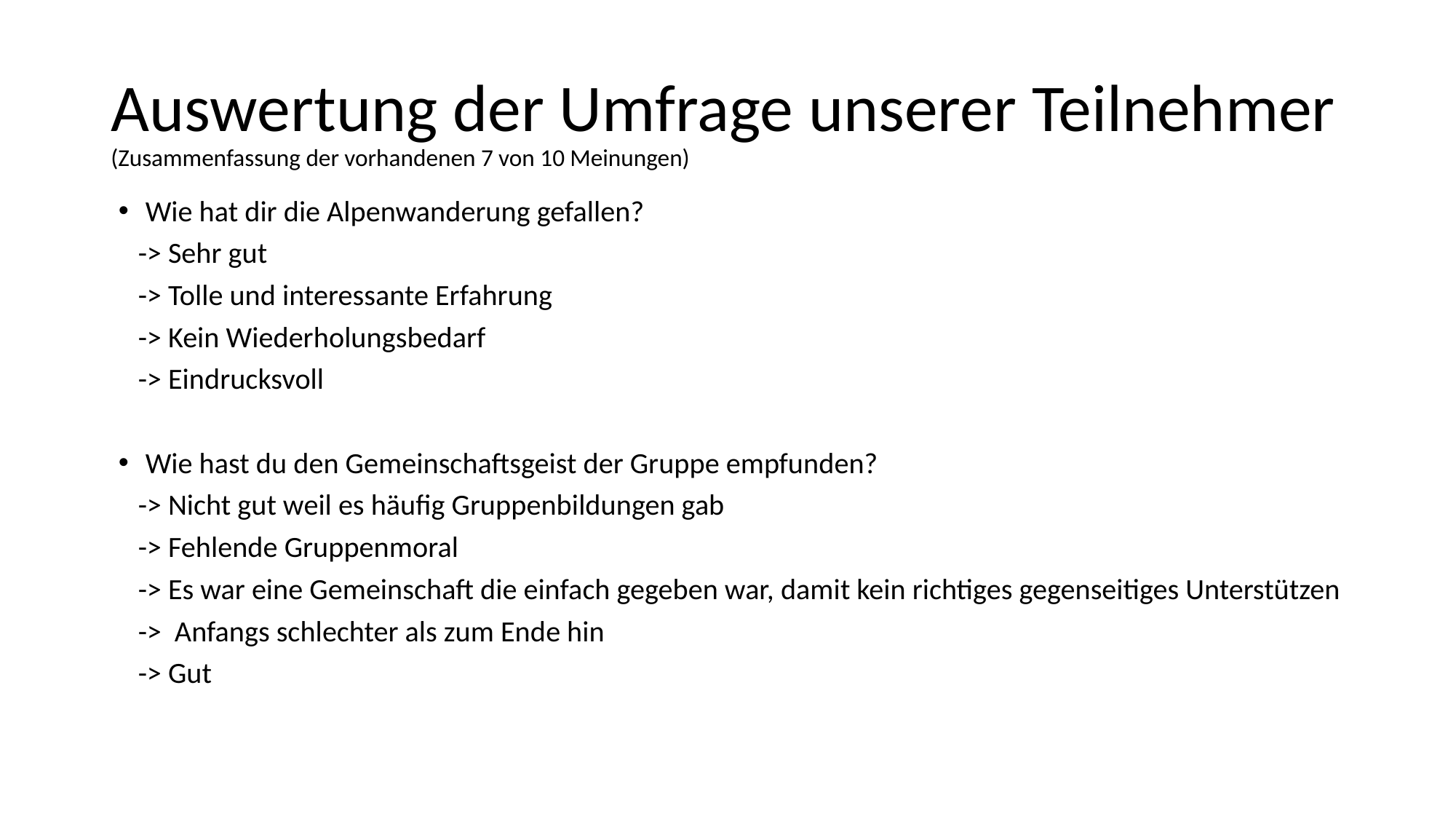

# Auswertung der Umfrage unserer Teilnehmer (Zusammenfassung der vorhandenen 7 von 10 Meinungen)
Wie hat dir die Alpenwanderung gefallen?
   -> Sehr gut
   -> Tolle und interessante Erfahrung
   -> Kein Wiederholungsbedarf
   -> Eindrucksvoll

Wie hast du den Gemeinschaftsgeist der Gruppe empfunden?
   -> Nicht gut weil es häufig Gruppenbildungen gab
   -> Fehlende Gruppenmoral
   -> Es war eine Gemeinschaft die einfach gegeben war, damit kein richtiges gegenseitiges Unterstützen
   ->  Anfangs schlechter als zum Ende hin
   -> Gut